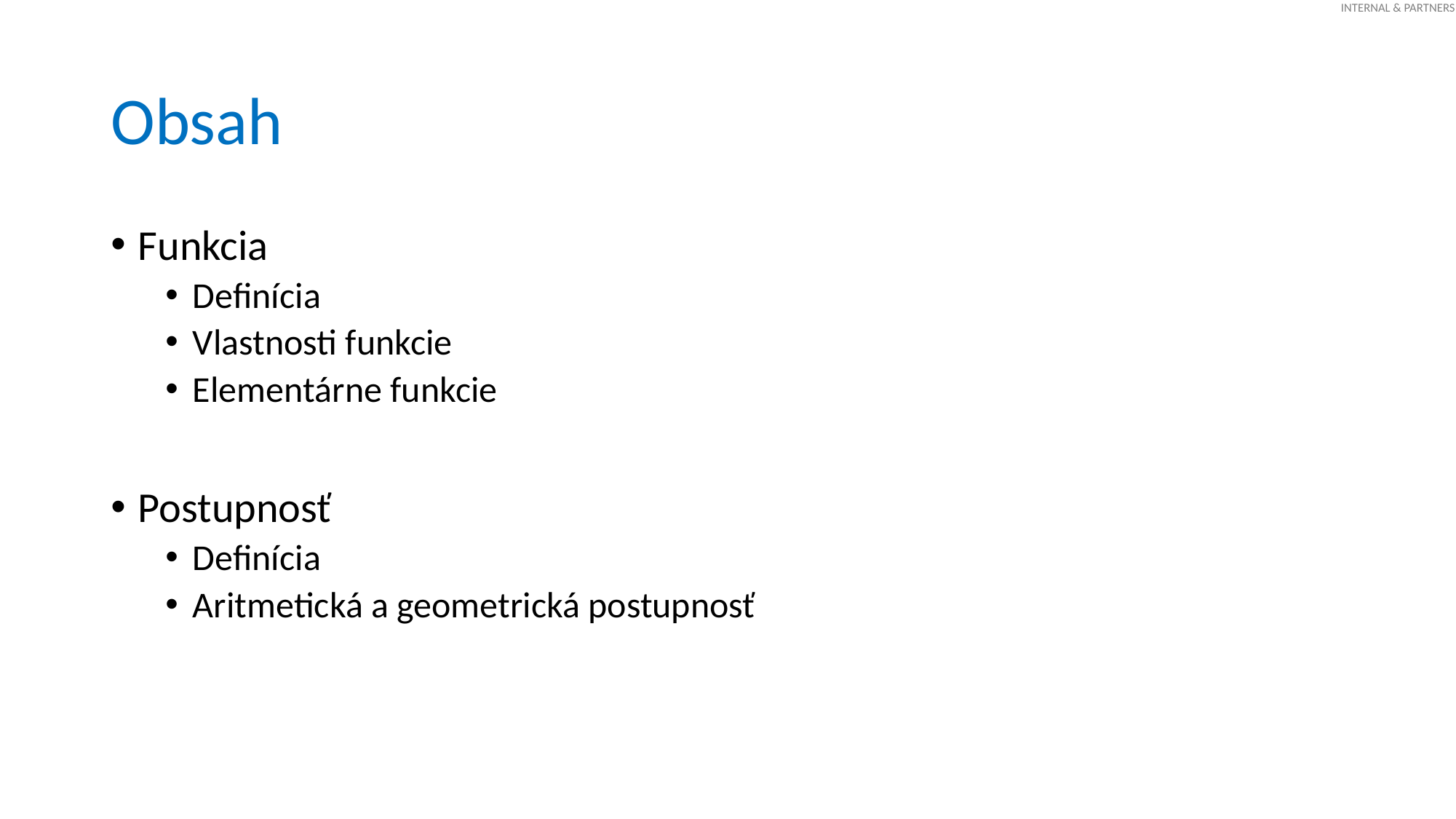

# Obsah
Funkcia
Definícia
Vlastnosti funkcie
Elementárne funkcie

Postupnosť
Definícia
Aritmetická a geometrická postupnosť